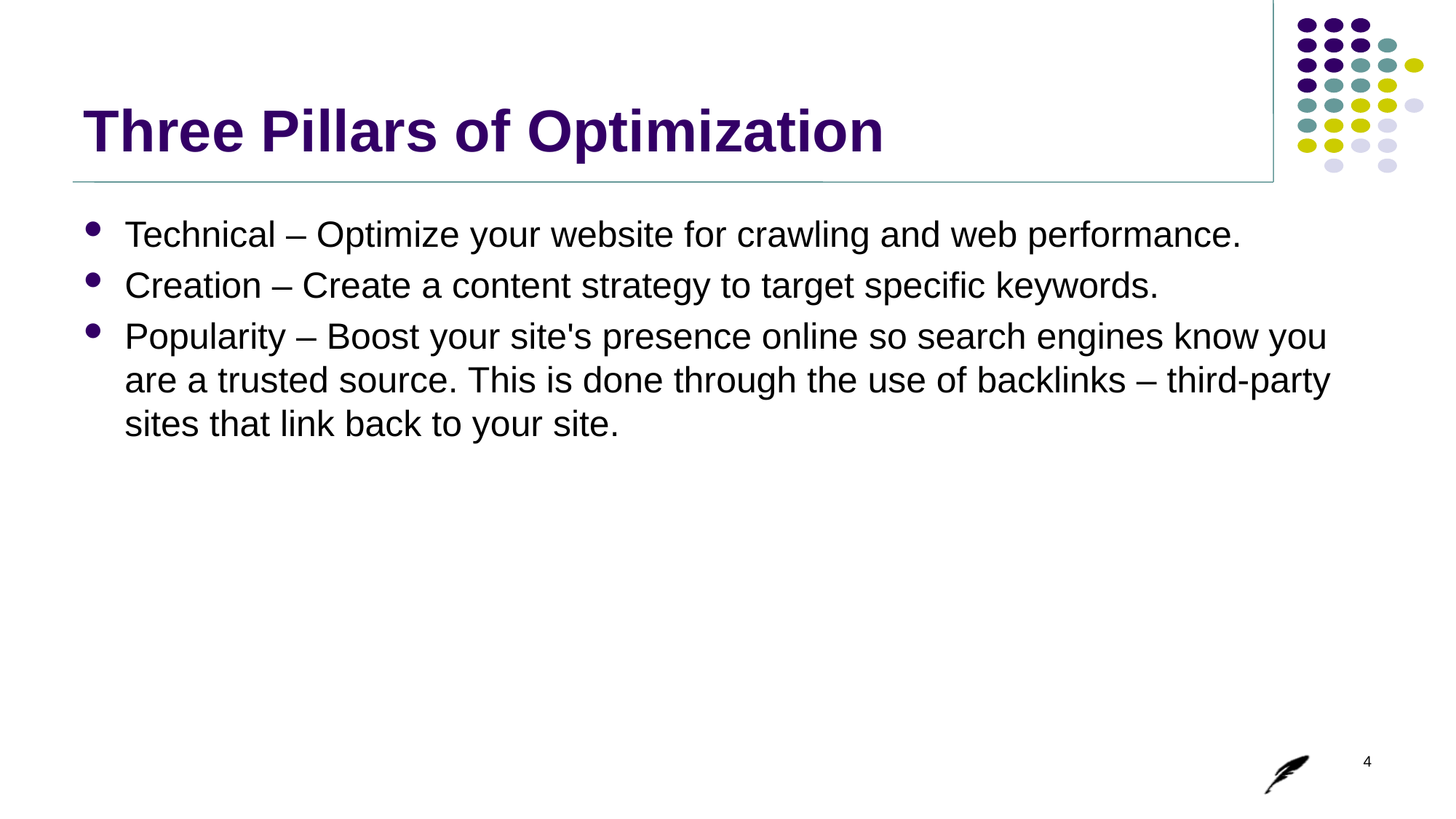

# Three Pillars of Optimization
Technical – Optimize your website for crawling and web performance.
Creation – Create a content strategy to target specific keywords.
Popularity – Boost your site's presence online so search engines know you are a trusted source. This is done through the use of backlinks – third-party sites that link back to your site.

4